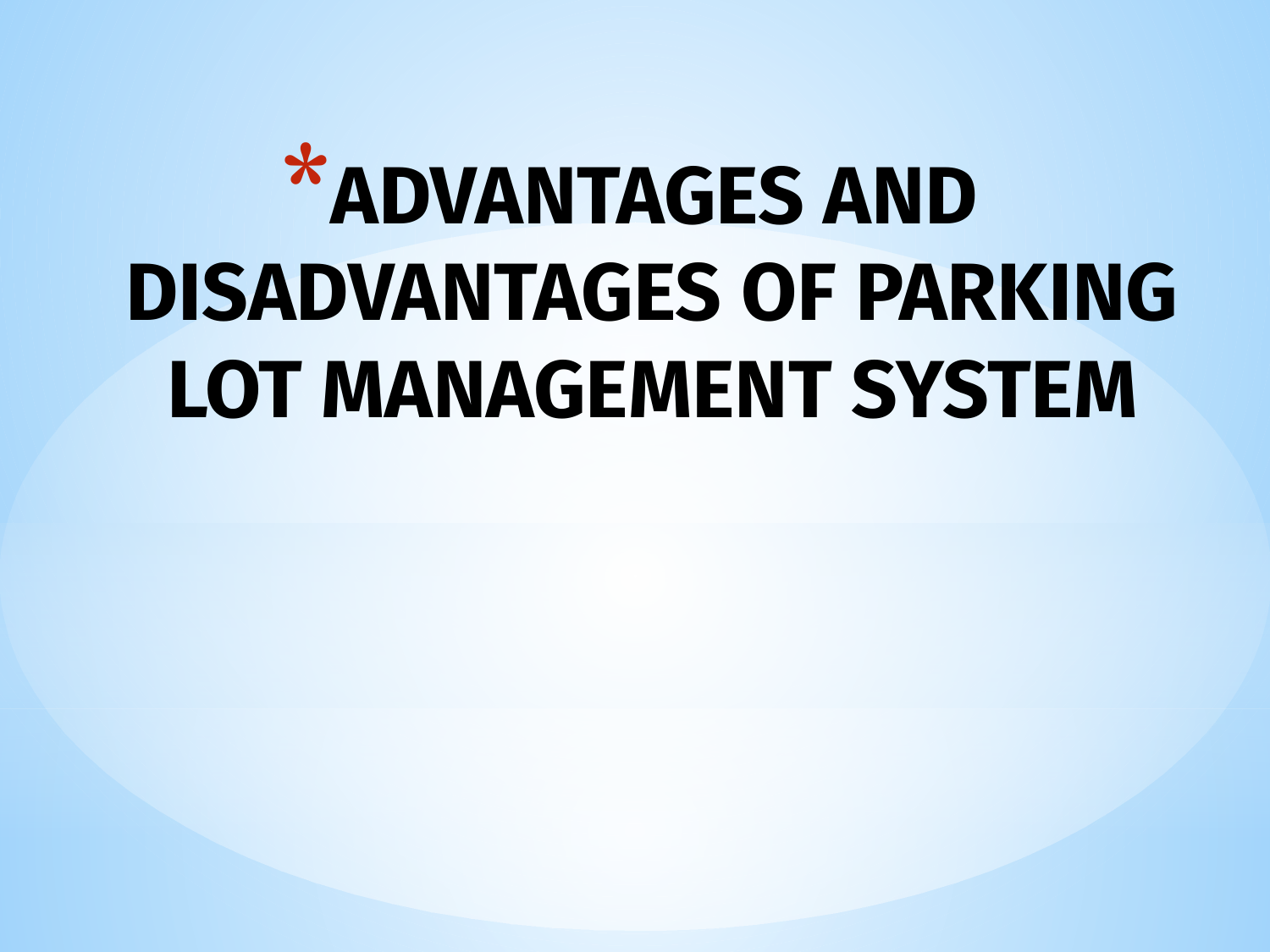

# ADVANTAGES AND DISADVANTAGES OF PARKING LOT MANAGEMENT SYSTEM